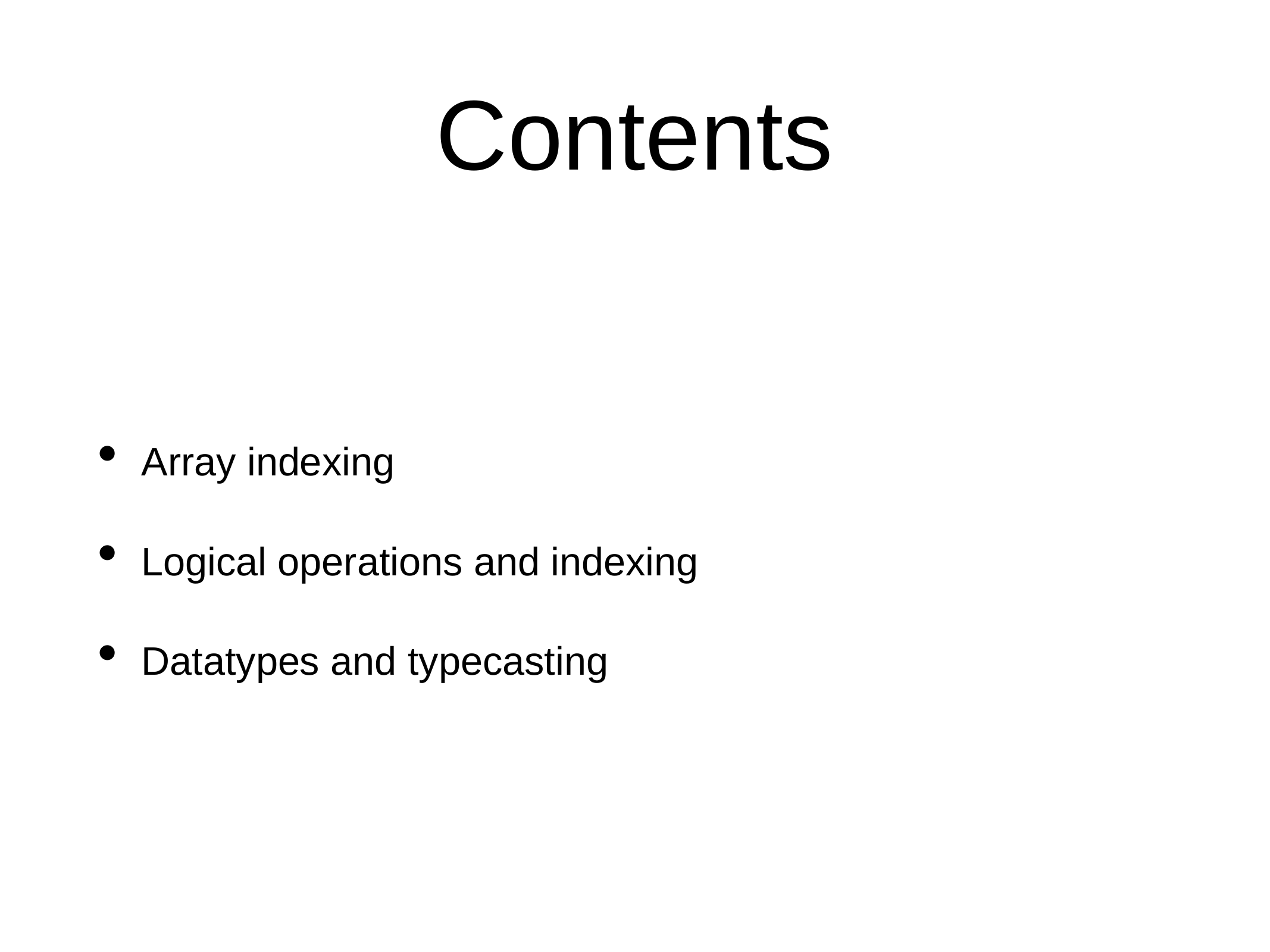

# Contents
Array indexing
Logical operations and indexing
Datatypes and typecasting